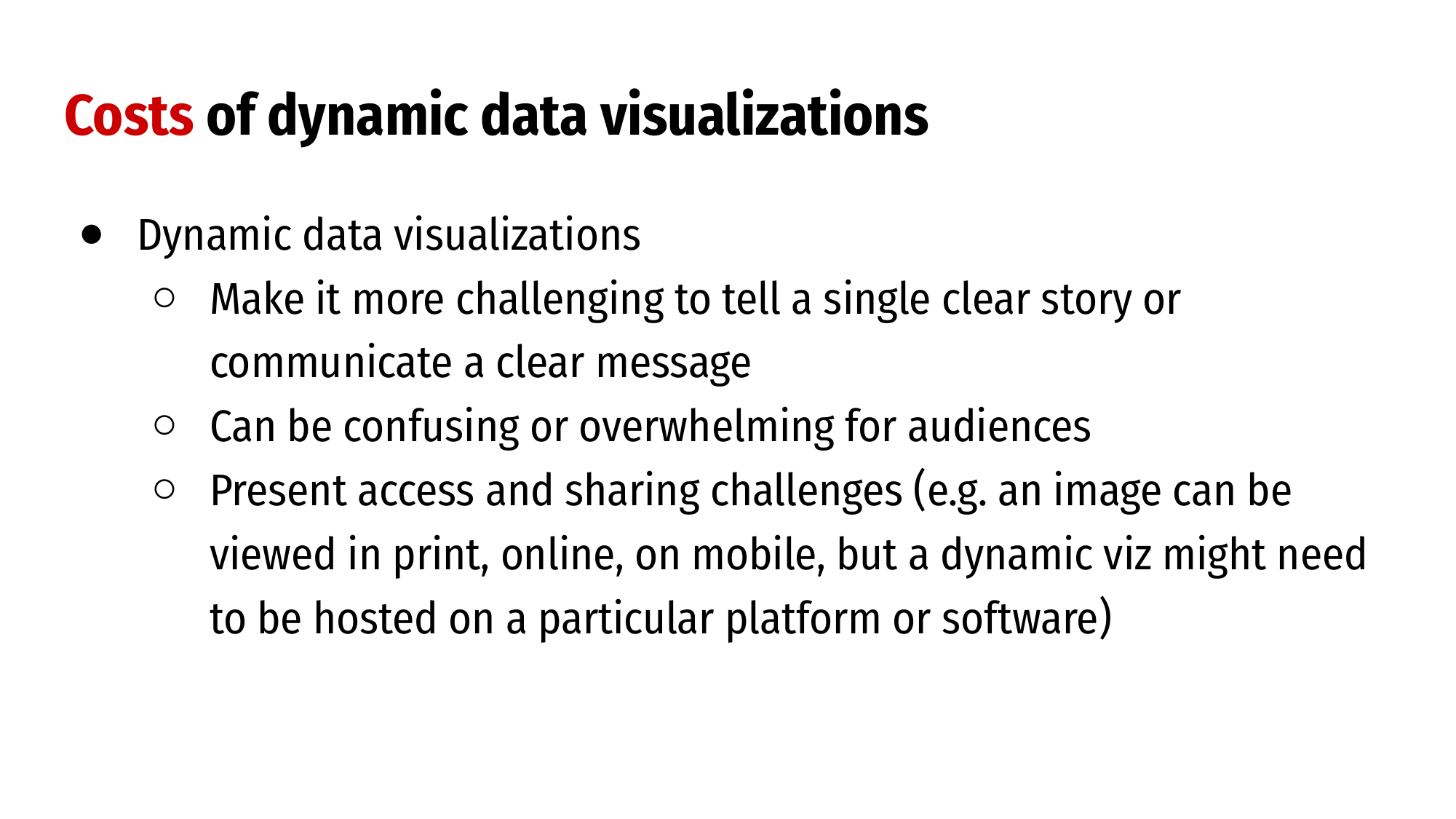

# Costs of dynamic data visualizations
Dynamic data visualizations
Make it more challenging to tell a single clear story or communicate a clear message
Can be confusing or overwhelming for audiences
Present access and sharing challenges (e.g. an image can be viewed in print, online, on mobile, but a dynamic viz might need to be hosted on a particular platform or software)